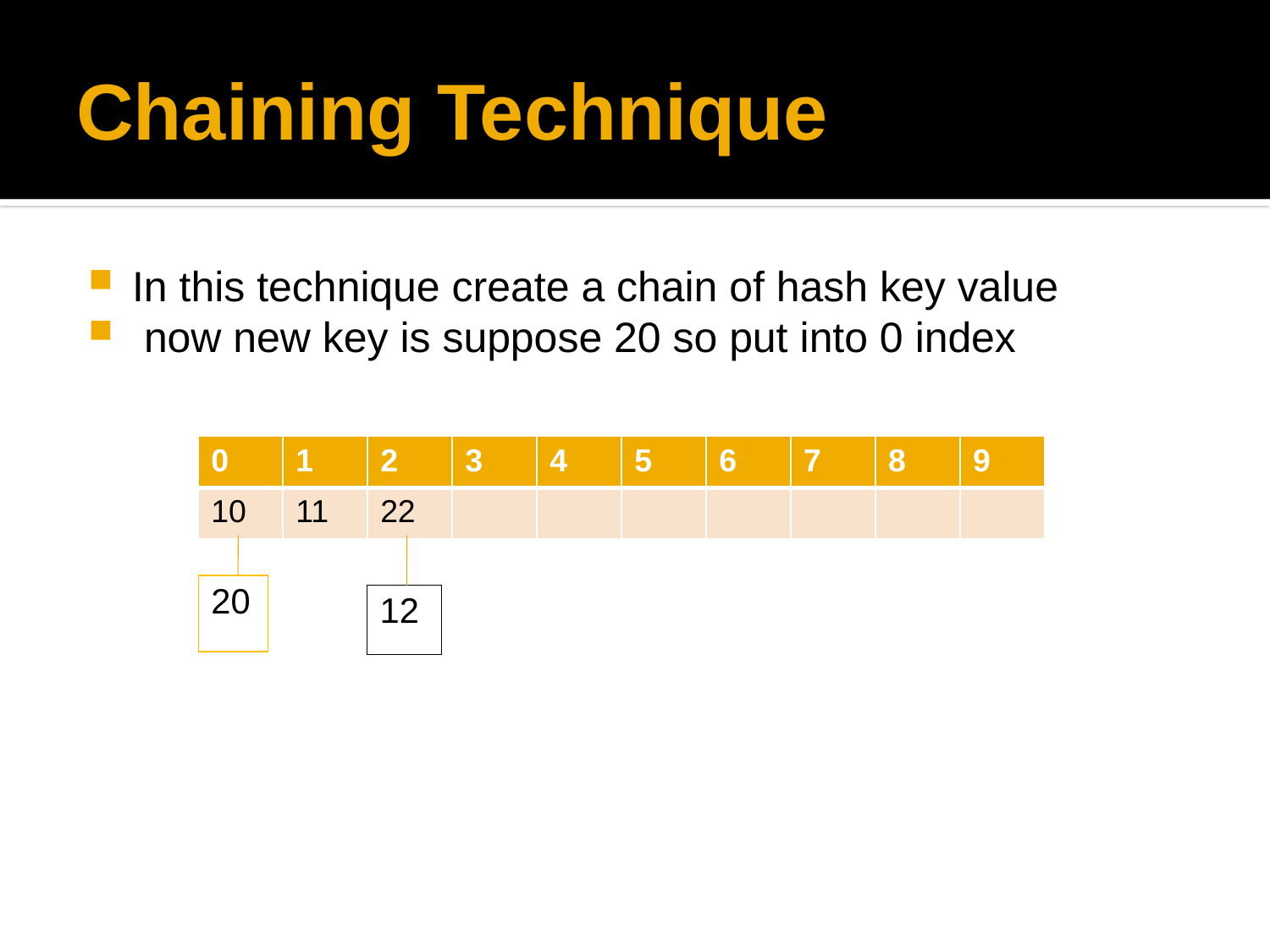

# Chaining Technique
In this technique create a chain of hash key value
 now new key is suppose 20 so put into 0 index
| 0 | 1 | 2 | 3 | 4 | 5 | 6 | 7 | 8 | 9 |
| --- | --- | --- | --- | --- | --- | --- | --- | --- | --- |
| 10 | 11 | 22 |  |  |  |  |  |  |  |
| 20 |
| --- |
| 12 |
| --- |